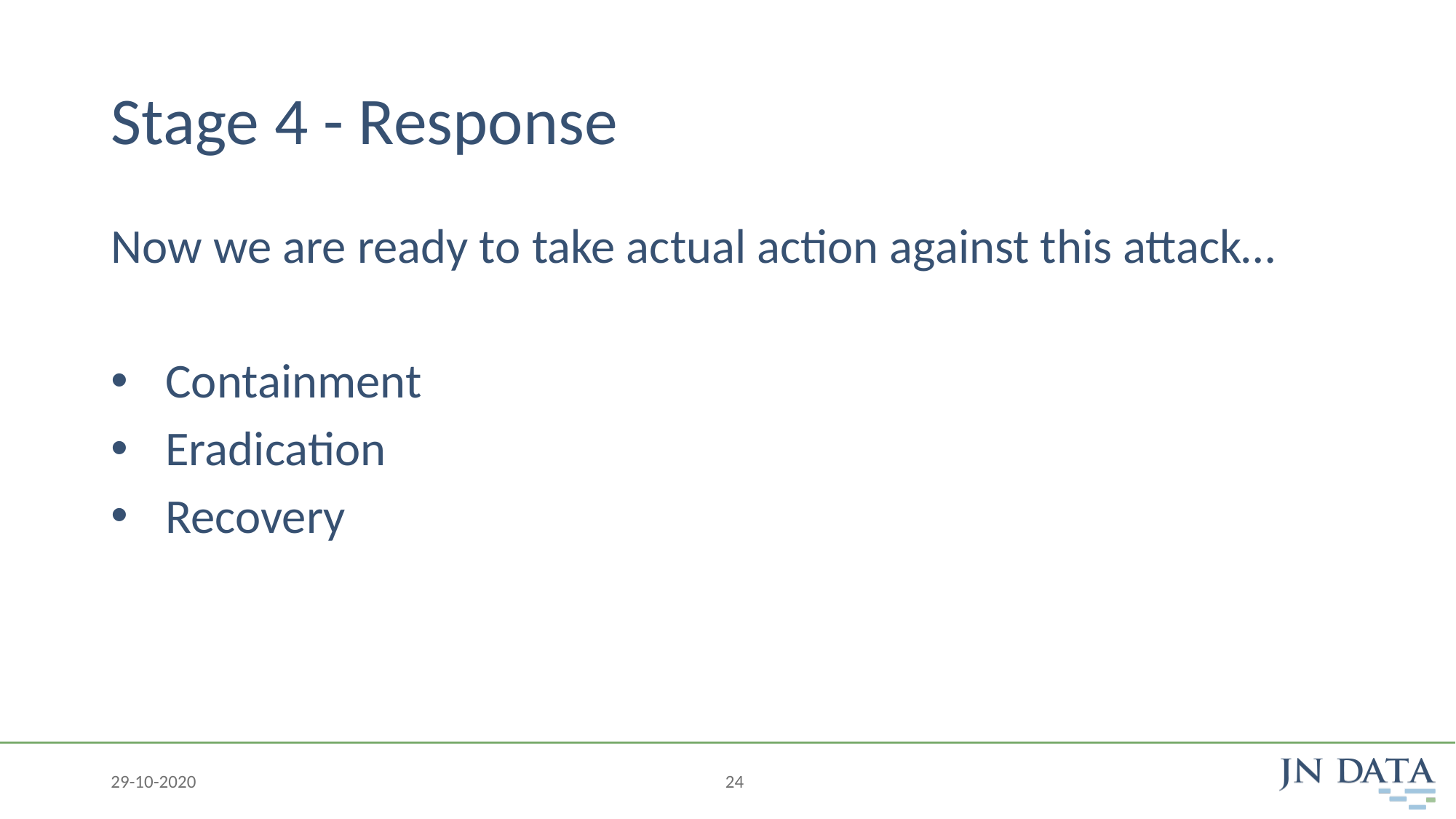

# Stage 4 - Response
Now we are ready to take actual action against this attack…

Containment
Eradication
Recovery

29-10-2020
24